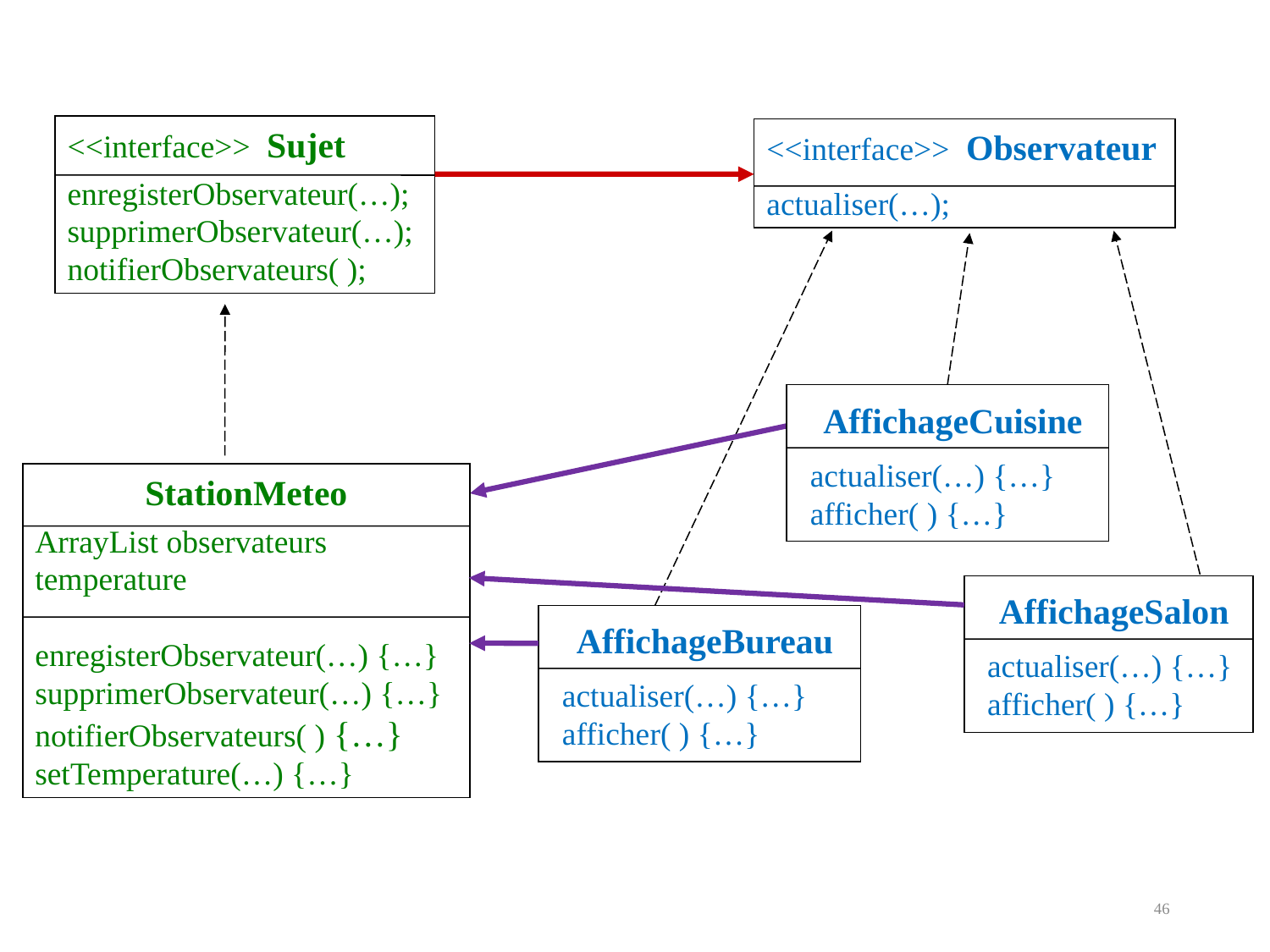

<<interface>>  Sujet
enregisterObservateur(…);
supprimerObservateur(…);notifierObservateurs( );

<<interface>>  Observateur
actualiser(…);

 AffichageCuisine

actualiser(…) {…}
afficher( ) {…}

StationMeteo
ArrayList observateurs
temperature

enregisterObservateur(…) {…}
supprimerObservateur(…) {…}
notifierObservateurs( ) {…}
setTemperature(…) {…}

 AffichageSalon

actualiser(…) {…}
afficher( ) {…}

 AffichageBureau

actualiser(…) {…}
afficher( ) {…}

46